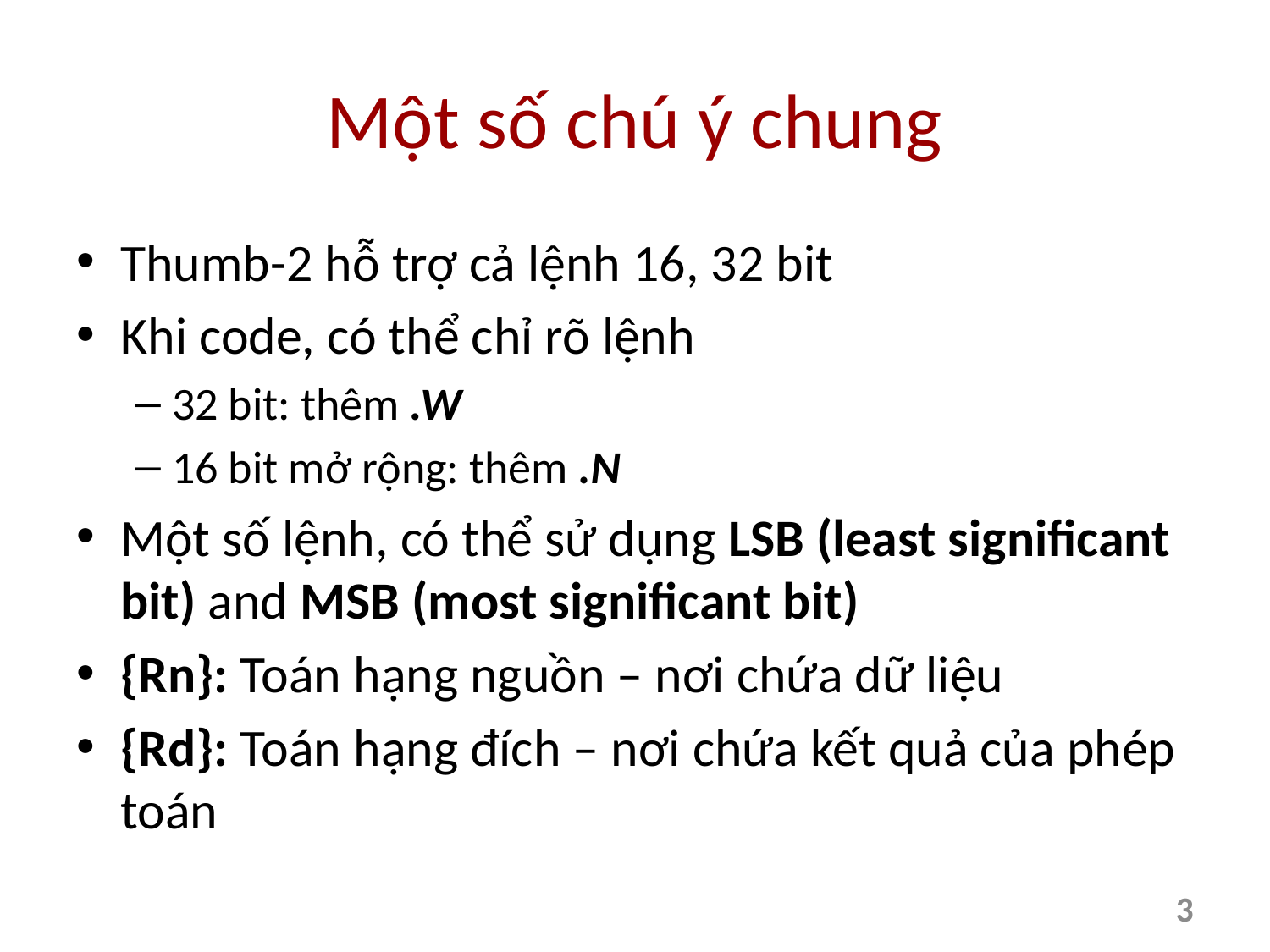

# Một số chú ý chung
Thumb-2 hỗ trợ cả lệnh 16, 32 bit
Khi code, có thể chỉ rõ lệnh
32 bit: thêm .W
16 bit mở rộng: thêm .N
Một số lệnh, có thể sử dụng LSB (least significant bit) and MSB (most significant bit)
{Rn}: Toán hạng nguồn – nơi chứa dữ liệu
{Rd}: Toán hạng đích – nơi chứa kết quả của phép toán

3